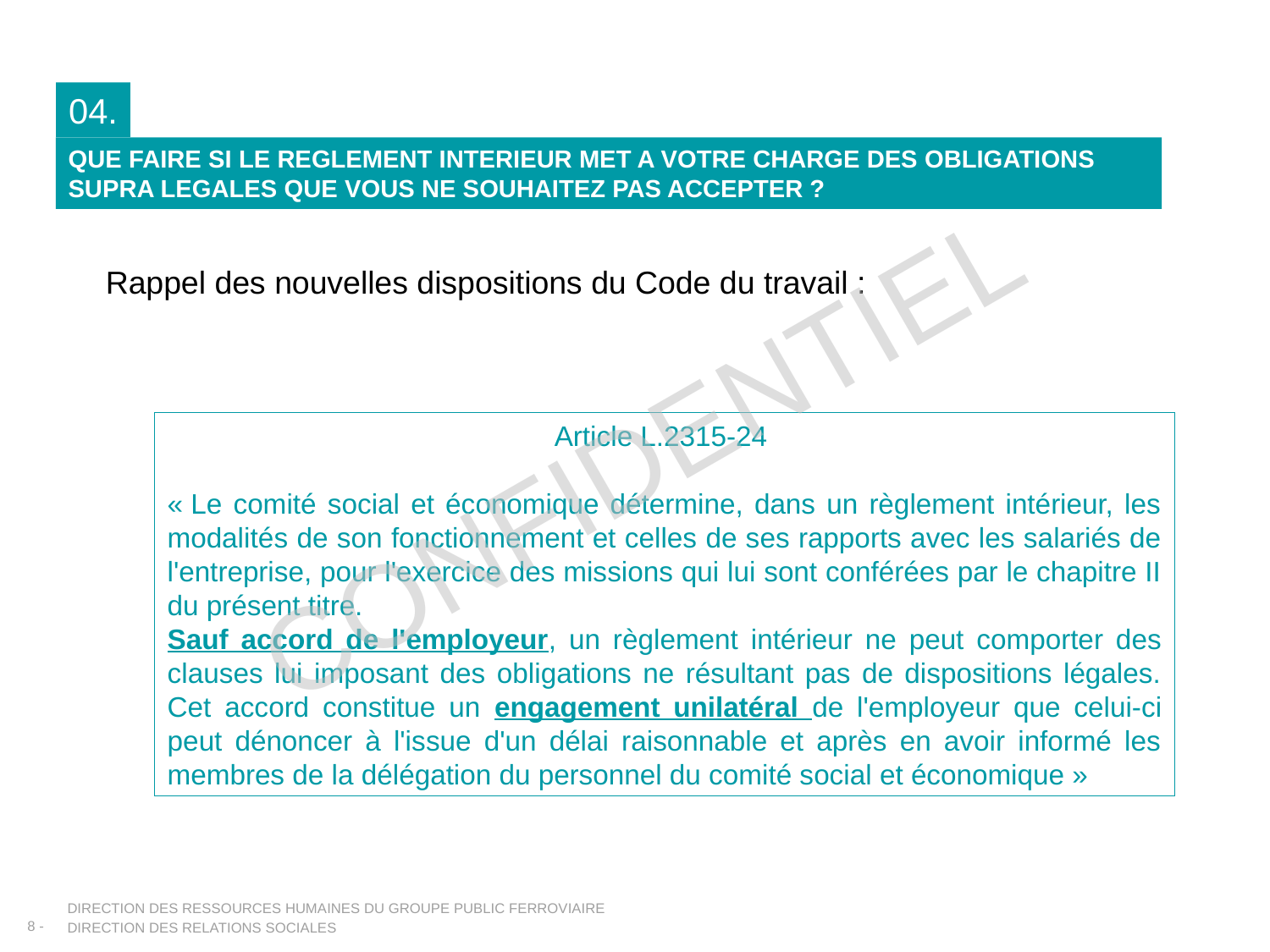

04.
QUE FAIRE SI LE REGLEMENT INTERIEUR MET A VOTRE CHARGE DES OBLIGATIONS SUPRA LEGALES QUE VOUS NE SOUHAITEZ PAS ACCEPTER ?
Rappel des nouvelles dispositions du Code du travail :

CONFIDENTIEL
Article L.2315-24

« Le comité social et économique détermine, dans un règlement intérieur, les modalités de son fonctionnement et celles de ses rapports avec les salariés de l'entreprise, pour l'exercice des missions qui lui sont conférées par le chapitre II du présent titre.
Sauf accord de l'employeur, un règlement intérieur ne peut comporter des clauses lui imposant des obligations ne résultant pas de dispositions légales. Cet accord constitue un engagement unilatéral de l'employeur que celui-ci peut dénoncer à l'issue d'un délai raisonnable et après en avoir informé les membres de la délégation du personnel du comité social et économique »
DIRECTION DES RESSOURCES HUMAINES DU GROUPE PUBLIC FERROVIAIRE
Direction des relations sociales
8 -